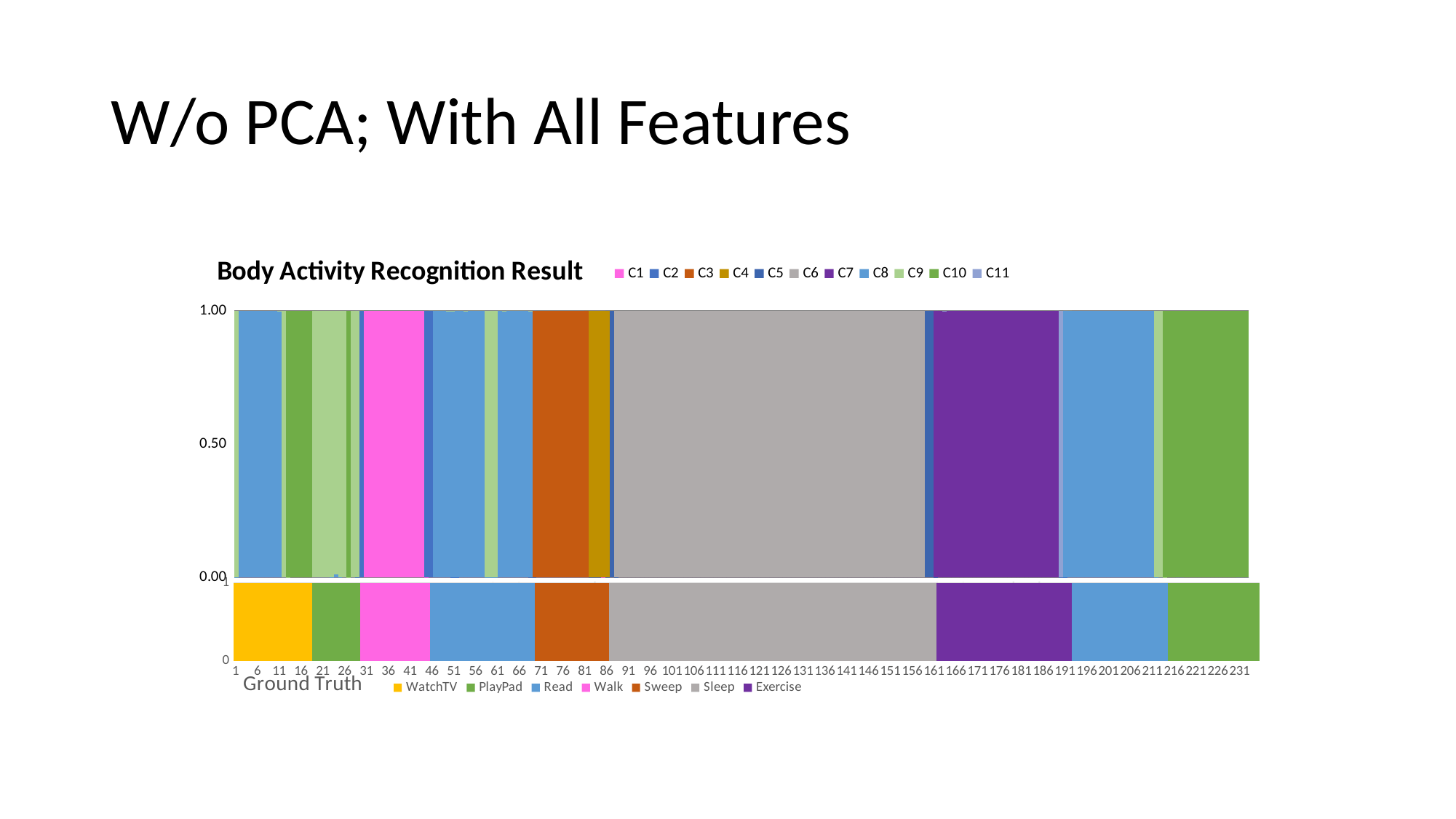

# W/o PCA; With All Features

### Chart: Body Activity Recognition Result

| Category |  |  |  |  |  |  |  |  |  |  |  |
|---|---|---|---|---|---|---|---|---|---|---|---|

### Chart: Ground Truth

| Category |  |  |  |  |  |  |  |
|---|---|---|---|---|---|---|---|